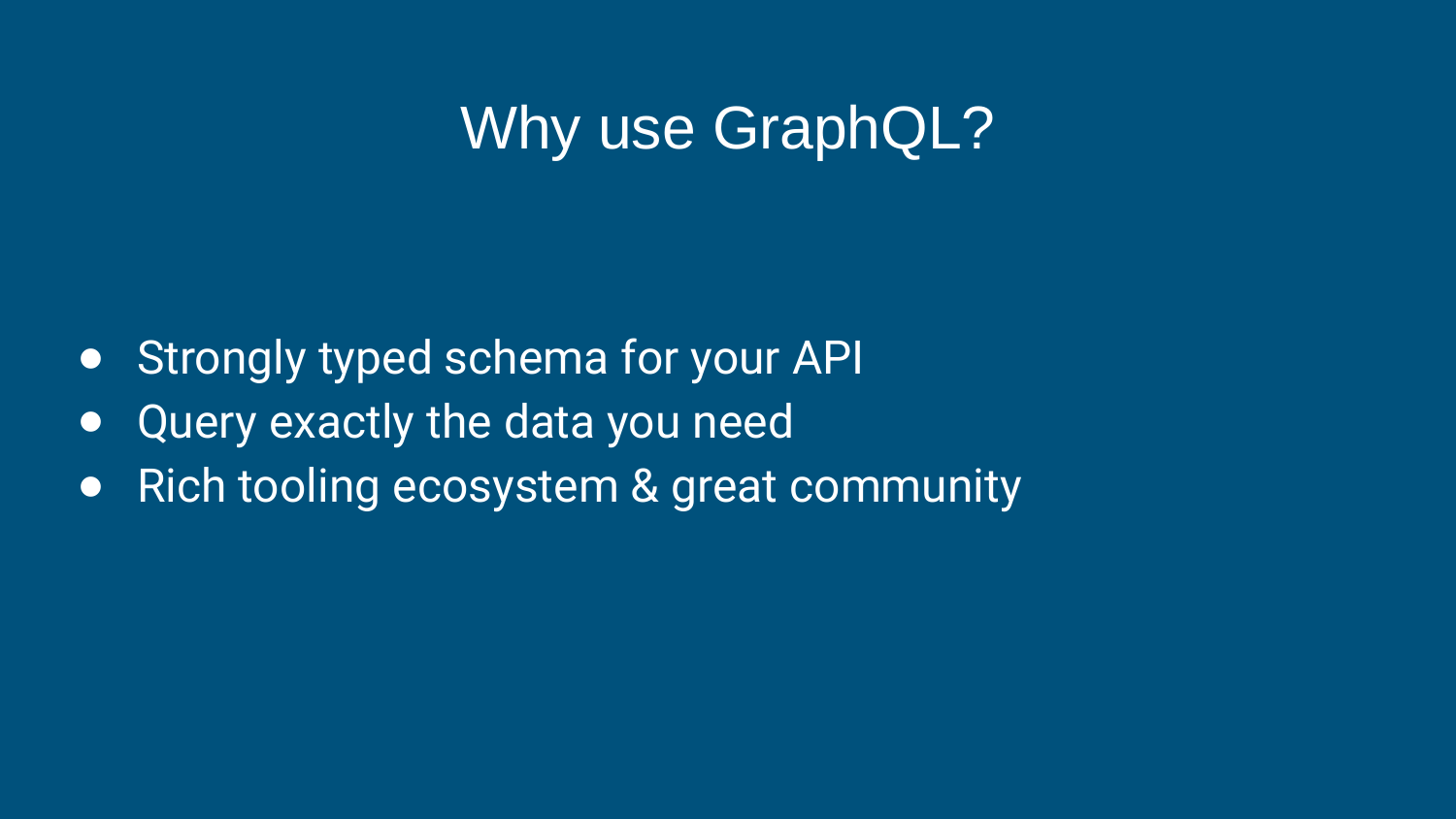

Why use GraphQL?
Strongly typed schema for your API
Query exactly the data you need
Rich tooling ecosystem & great community